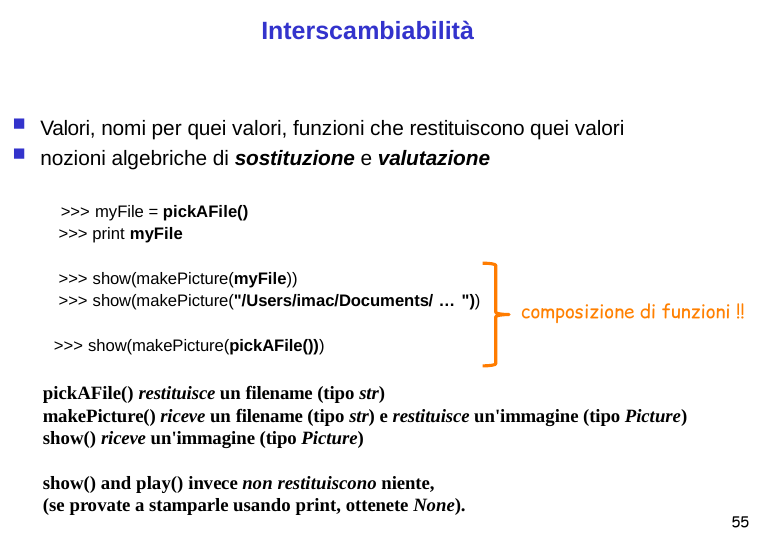

# Interscambiabilità
Valori, nomi per quei valori, funzioni che restituiscono quei valori
nozioni algebriche di sostituzione e valutazione

>>> myFile = pickAFile()
>>> print myFile

>>> show(makePicture(myFile))
>>> show(makePicture("/Users/imac/Documents/ … "))
composizione di funzioni !!
>>> show(makePicture(pickAFile()))

pickAFile() restituisce un filename (tipo str)
makePicture() riceve un filename (tipo str) e restituisce un'immagine (tipo Picture)  show() riceve un'immagine (tipo Picture)

show() and play() invece non restituiscono niente,
(se provate a stamparle usando print, ottenete None).
55